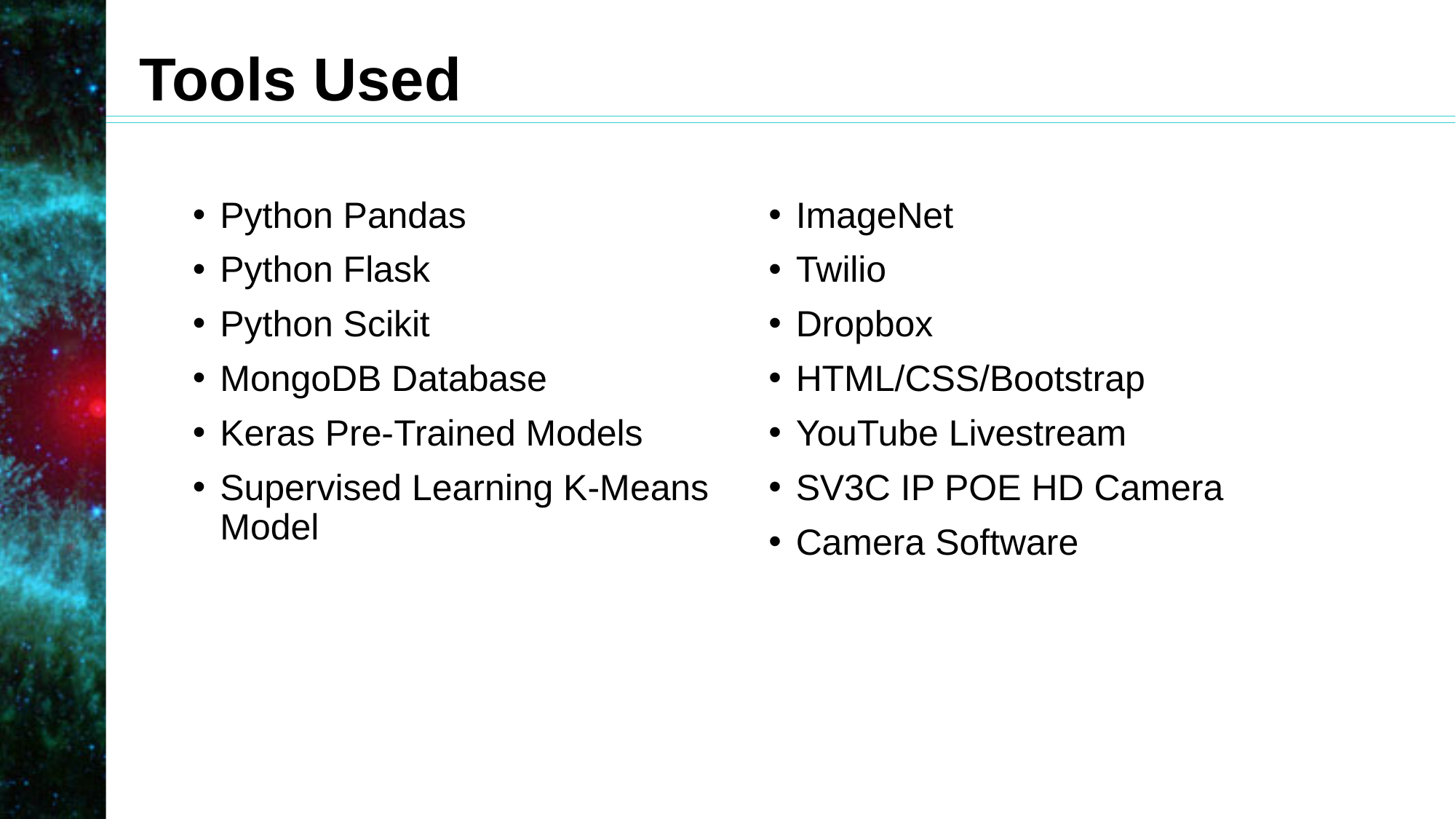

# Tools Used
Python Pandas
Python Flask
Python Scikit
MongoDB Database
Keras Pre-Trained Models
Supervised Learning K-Means Model
ImageNet
Twilio
Dropbox
HTML/CSS/Bootstrap
YouTube Livestream
SV3C IP POE HD Camera
Camera Software